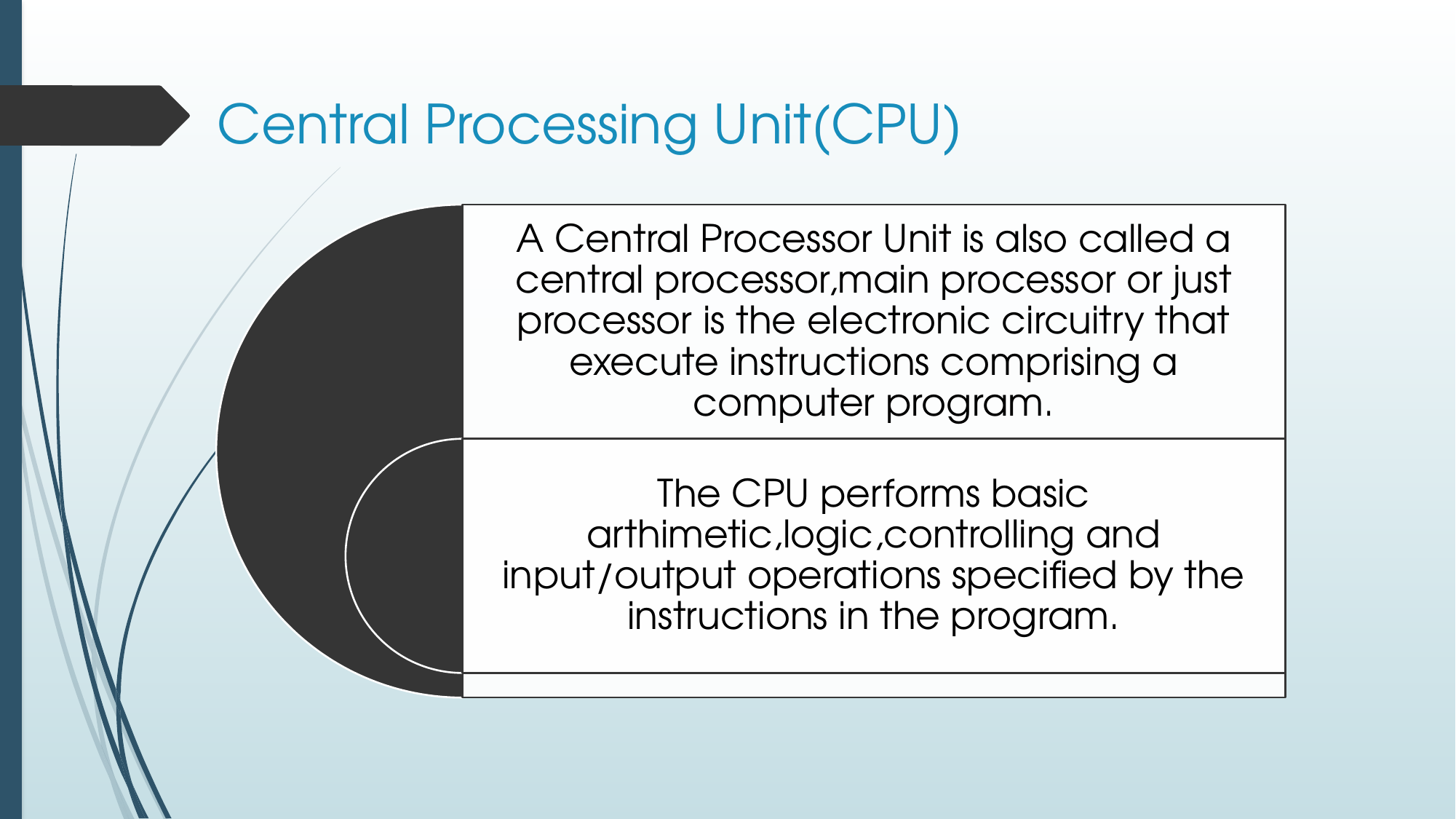

# Central Processing Unit(CPU)
A Central Processor Unit is also called a central processor,main processor or just processor is the electronic circuitry that execute instructions comprising a computer program.
The CPU performs basic arthimetic,logic,controlling and input/output operations specified by the instructions in the program.